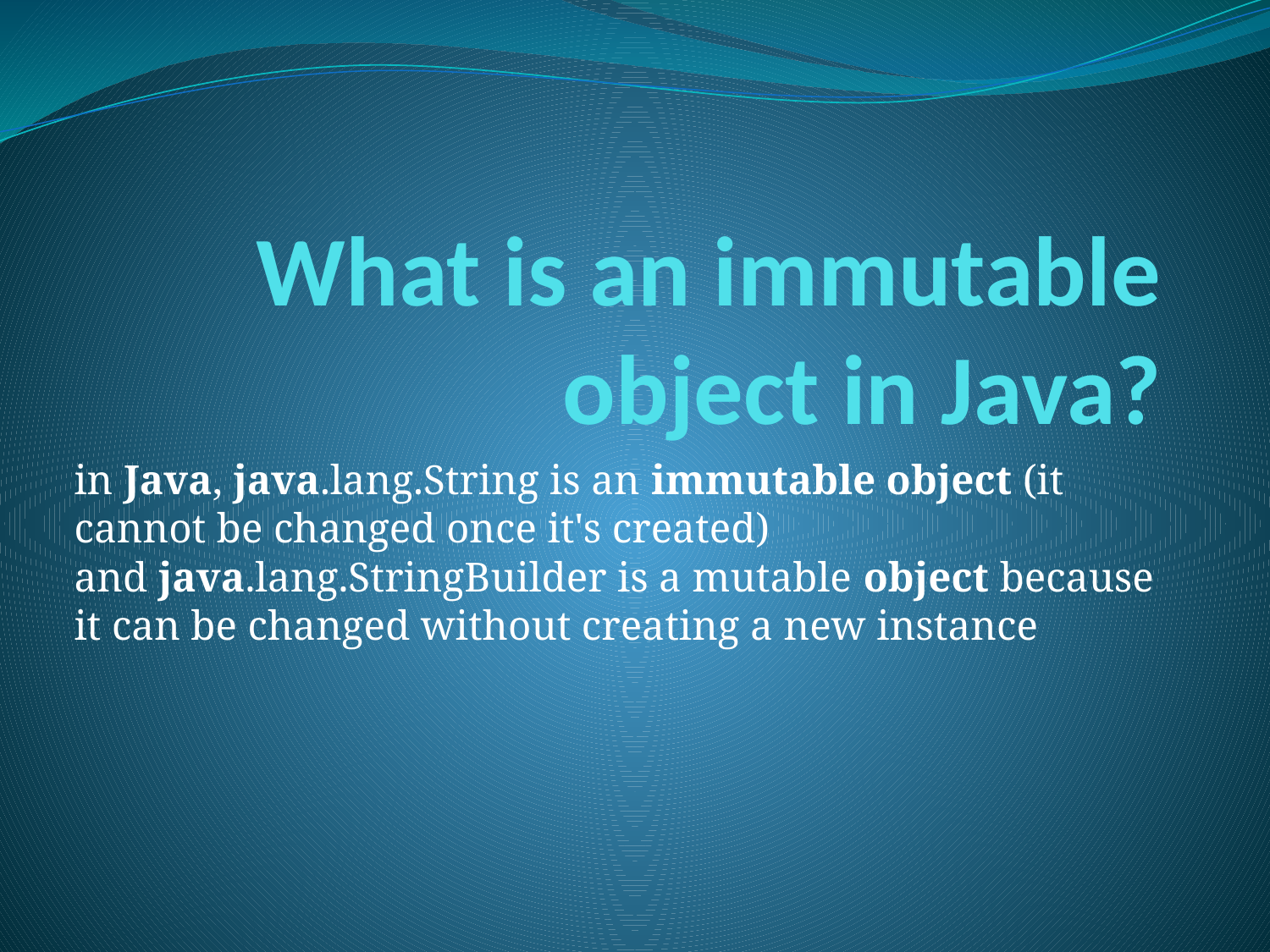

# What is an immutable object in Java?
in Java, java.lang.String is an immutable object (it cannot be changed once it's created) and java.lang.StringBuilder is a mutable object because it can be changed without creating a new instance